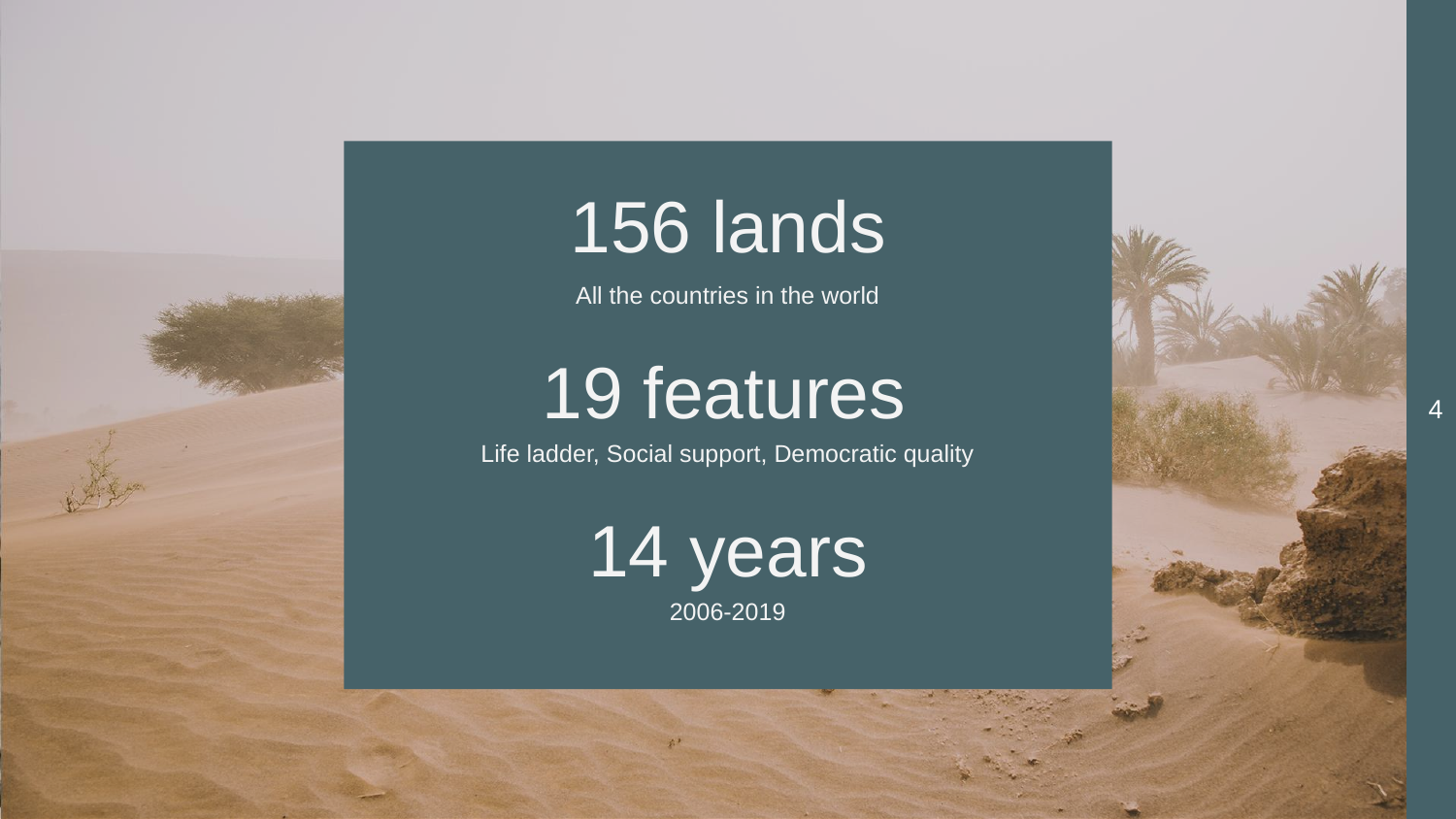

156 lands
All the countries in the world
# 19 features
4
Life ladder, Social support, Democratic quality

14 years
2006-2019